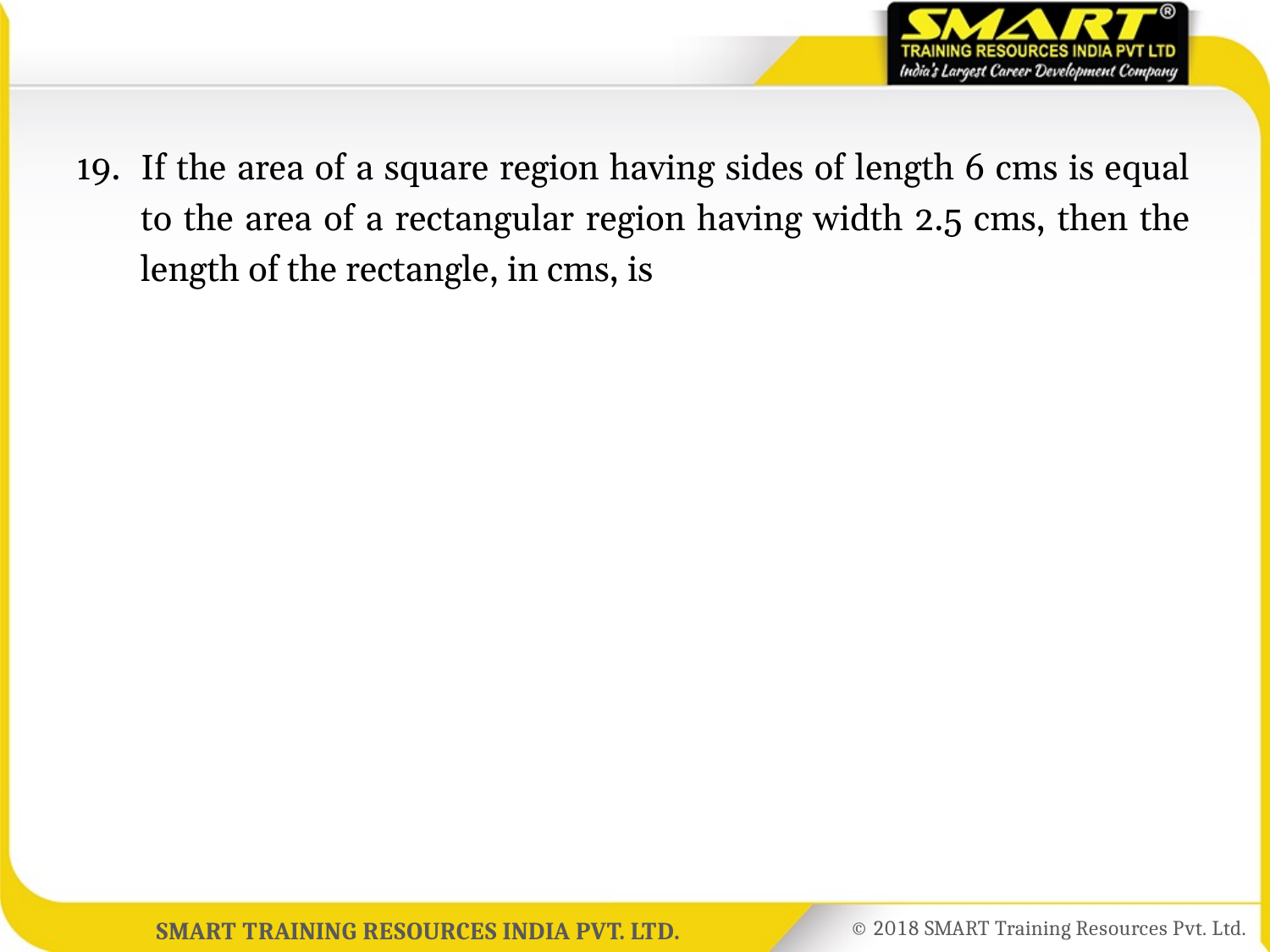

19.	If the area of a square region having sides of length 6 cms is equal to the area of a rectangular region having width 2.5 cms, then the length of the rectangle, in cms, is